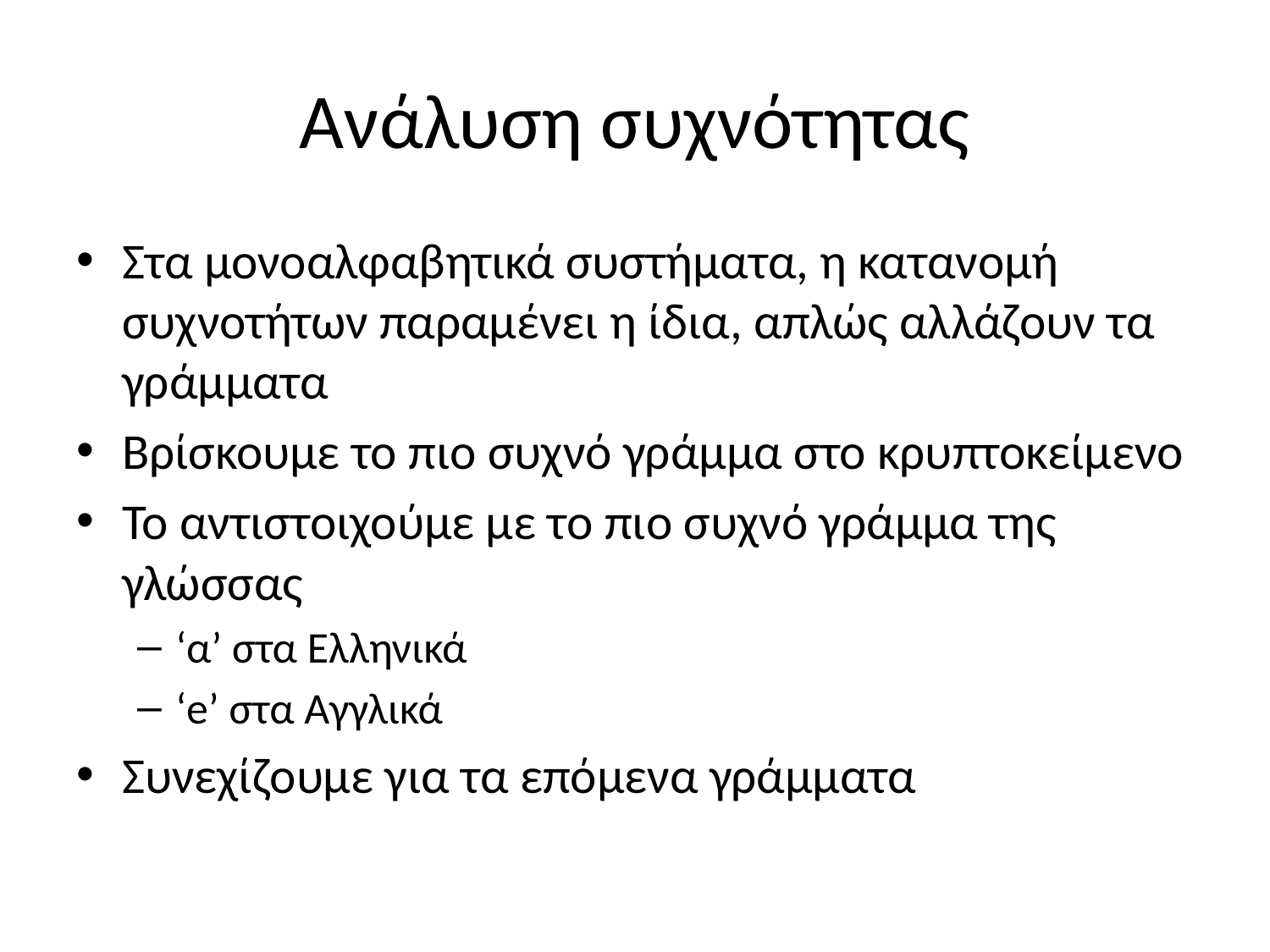

# Ανάλυση συχνότητας
Στα μονοαλφαβητικά συστήματα, η κατανομή συχνοτήτων παραμένει η ίδια, απλώς αλλάζουν τα γράμματα
Βρίσκουμε το πιο συχνό γράμμα στο κρυπτοκείμενο
Το αντιστοιχούμε με το πιο συχνό γράμμα της γλώσσας
‘α’ στα Ελληνικά
‘e’ στα Αγγλικά
Συνεχίζουμε για τα επόμενα γράμματα